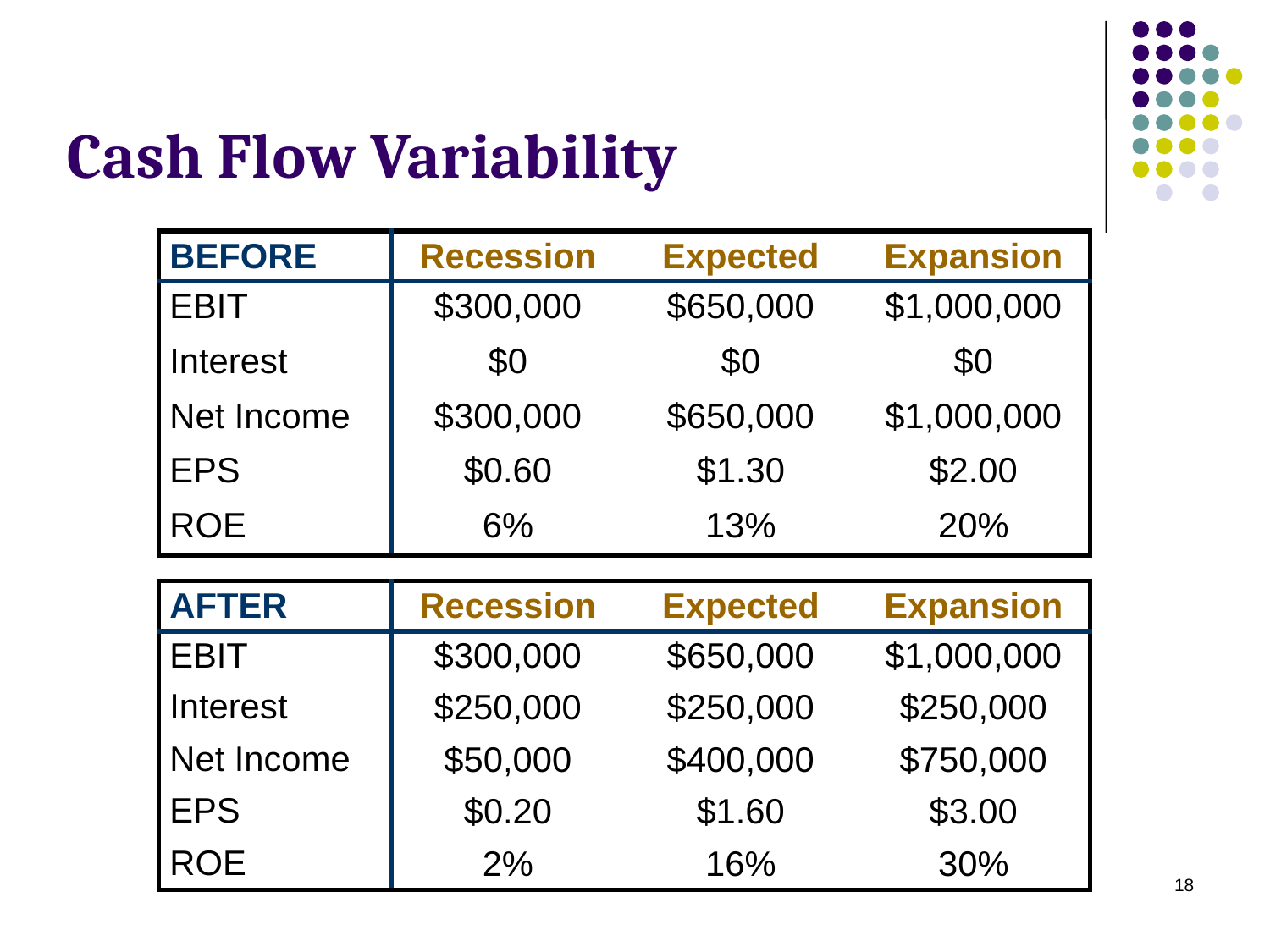

# Cash Flow Variability
| BEFORE | Recession | Expected | Expansion |
| --- | --- | --- | --- |
| EBIT | $300,000 | $650,000 | $1,000,000 |
| Interest | $0 | $0 | $0 |
| Net Income | $300,000 | $650,000 | $1,000,000 |
| EPS | $0.60 | $1.30 | $2.00 |
| ROE | 6% | 13% | 20% |
| AFTER | Recession | Expected | Expansion |
| --- | --- | --- | --- |
| EBIT | $300,000 | $650,000 | $1,000,000 |
| Interest | $250,000 | $250,000 | $250,000 |
| Net Income | $50,000 | $400,000 | $750,000 |
| EPS | $0.20 | $1.60 | $3.00 |
| ROE | 2% | 16% | 30% |
18